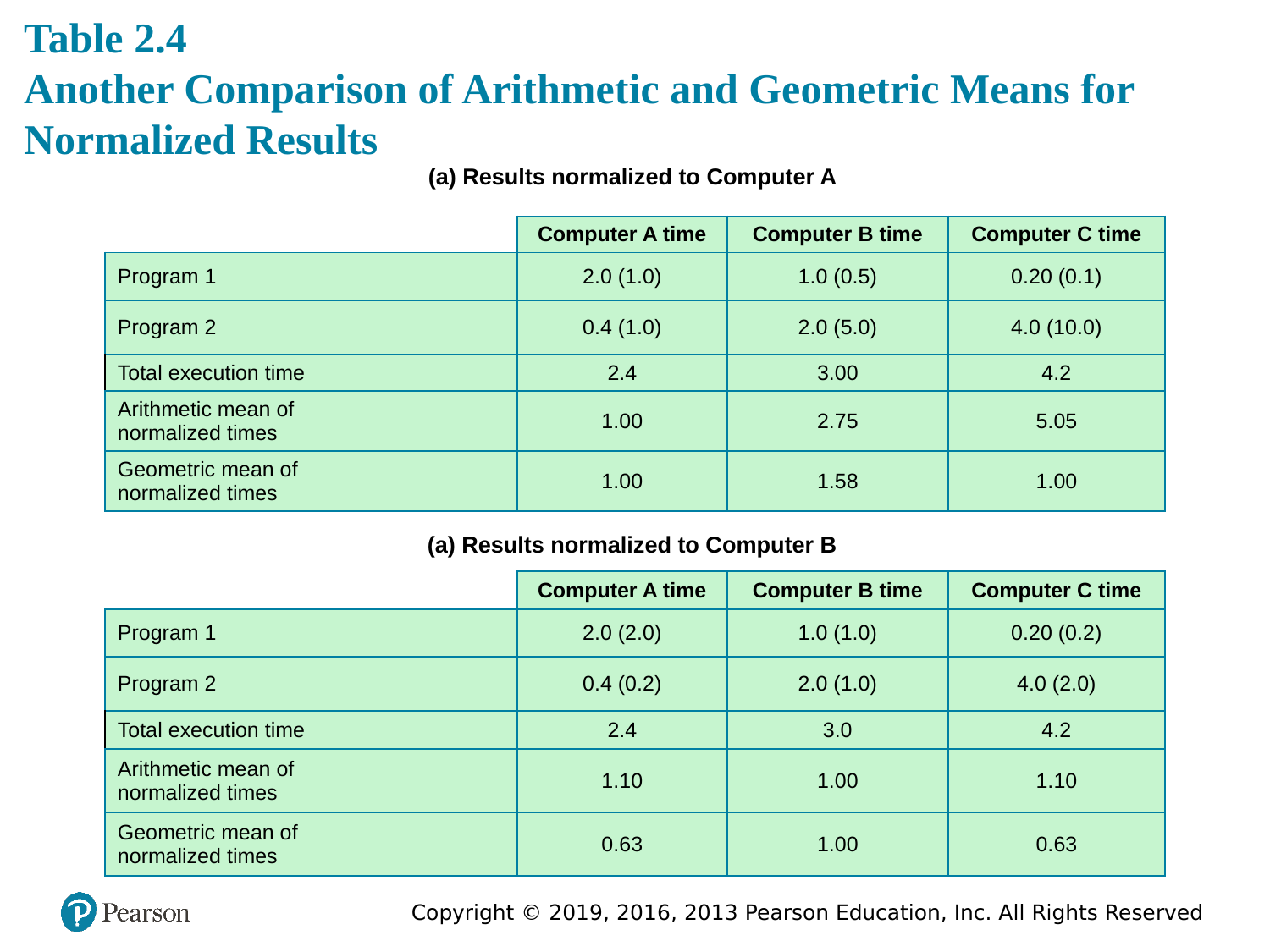

# Table 2.4 Another Comparison of Arithmetic and Geometric Means for Normalized Results
(a) Results normalized to Computer A
|  | Computer A time | Computer B time | Computer C time |
| --- | --- | --- | --- |
| Program 1 | 2.0 (1.0) | 1.0 (0.5) | 0.20 (0.1) |
| Program 2 | 0.4 (1.0) | 2.0 (5.0) | 4.0 (10.0) |
| Total execution time | 2.4 | 3.00 | 4.2 |
| Arithmetic mean of normalized times | 1.00 | 2.75 | 5.05 |
| Geometric mean of normalized times | 1.00 | 1.58 | 1.00 |
(a) Results normalized to Computer B
|  | Computer A time | Computer B time | Computer C time |
| --- | --- | --- | --- |
| Program 1 | 2.0 (2.0) | 1.0 (1.0) | 0.20 (0.2) |
| Program 2 | 0.4 (0.2) | 2.0 (1.0) | 4.0 (2.0) |
| Total execution time | 2.4 | 3.0 | 4.2 |
| Arithmetic mean of normalized times | 1.10 | 1.00 | 1.10 |
| Geometric mean of normalized times | 0.63 | 1.00 | 0.63 |